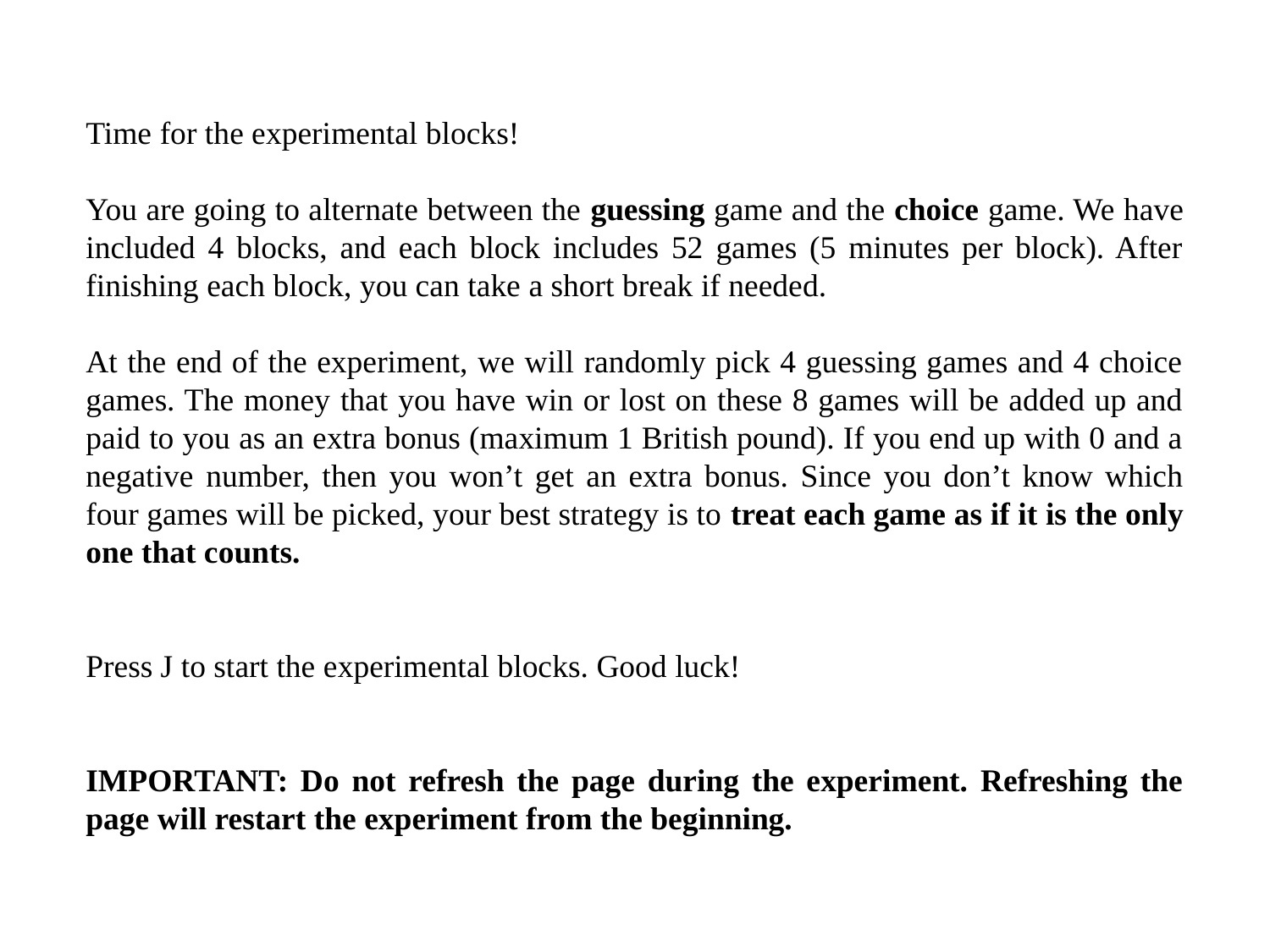

Time for the experimental blocks!

You are going to alternate between the guessing game and the choice game. We have included 4 blocks, and each block includes 52 games (5 minutes per block). After finishing each block, you can take a short break if needed.

At the end of the experiment, we will randomly pick 4 guessing games and 4 choice games. The money that you have win or lost on these 8 games will be added up and paid to you as an extra bonus (maximum 1 British pound). If you end up with 0 and a negative number, then you won’t get an extra bonus. Since you don’t know which four games will be picked, your best strategy is to treat each game as if it is the only one that counts.

Press J to start the experimental blocks. Good luck!

IMPORTANT: Do not refresh the page during the experiment. Refreshing the page will restart the experiment from the beginning.